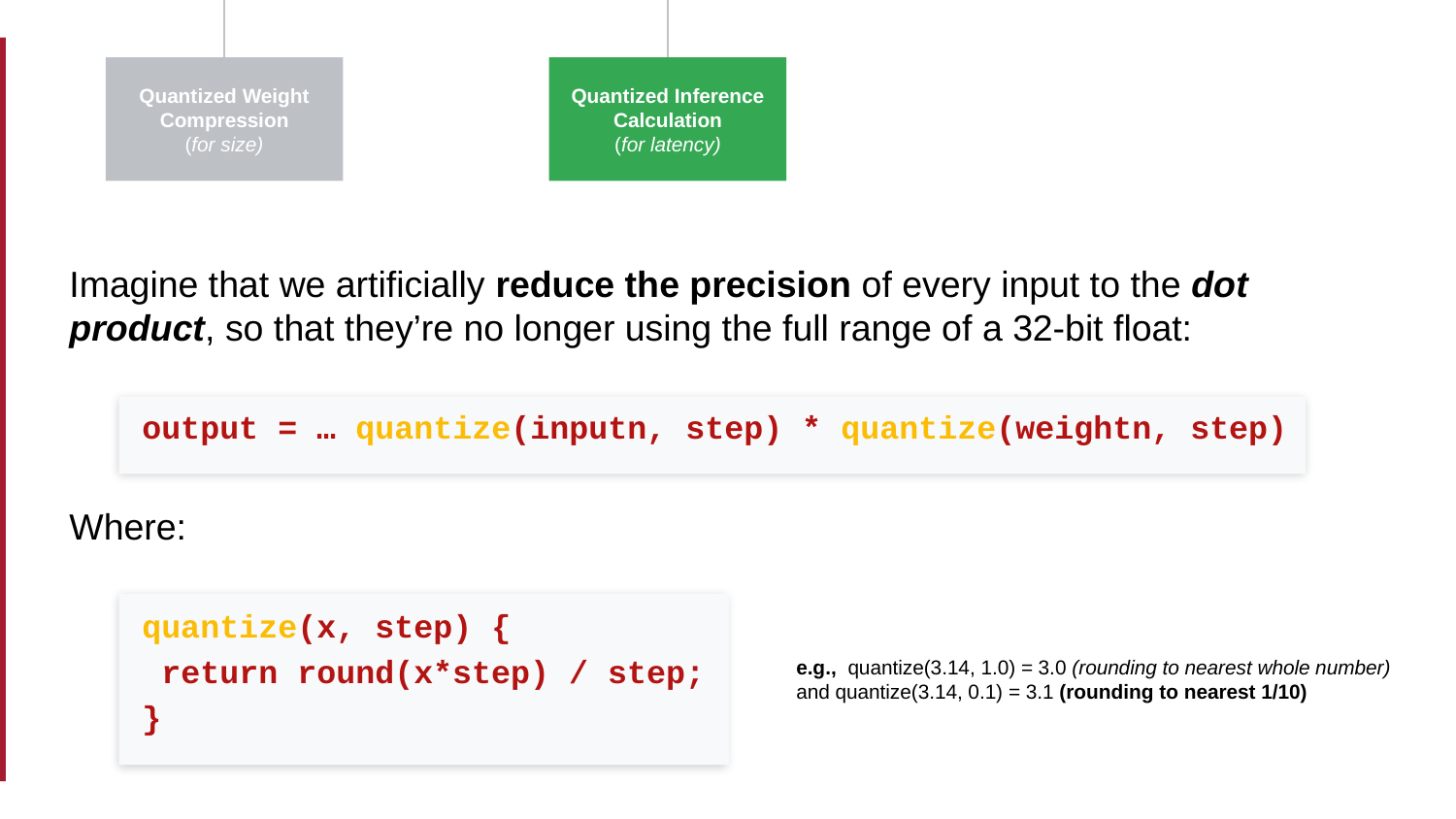

Quantized Weight Compression
(for size)
Quantized Inference Calculation
(for latency)
Imagine that we artificially reduce the precision of every input to the dot product, so that they’re no longer using the full range of a 32-bit float:

output = … quantize(inputn, step) * quantize(weightn, step)

Where:

quantize(x, step) {
 return round(x*step) / step;
}

e.g.,  quantize(3.14, 1.0) = 3.0 (rounding to nearest whole number)
and quantize(3.14, 0.1) = 3.1 (rounding to nearest 1/10)